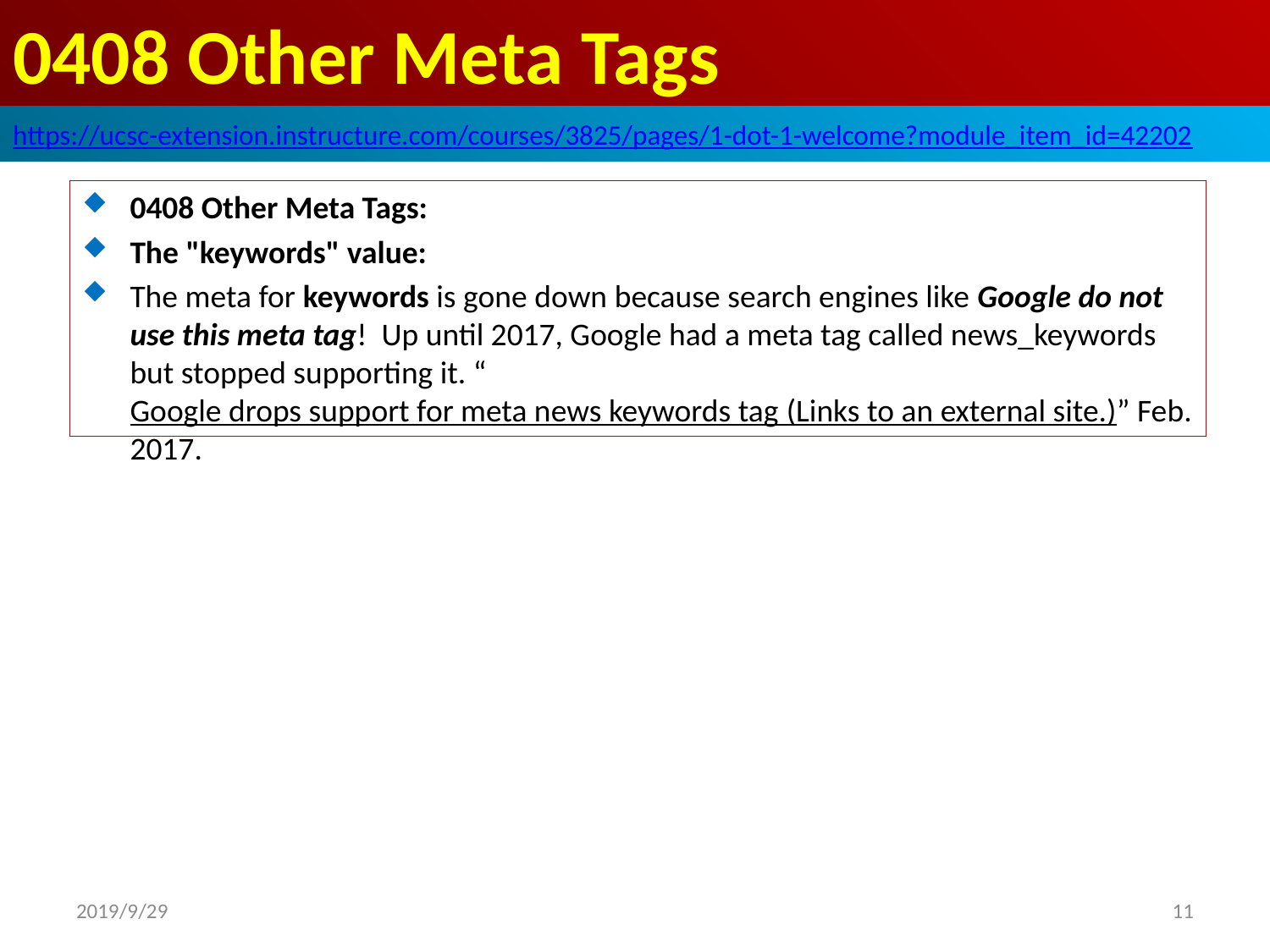

# 0408 Other Meta Tags

https://ucsc-extension.instructure.com/courses/3825/pages/1-dot-1-welcome?module_item_id=42202
0408 Other Meta Tags:
The "keywords" value:
The meta for keywords is gone down because search engines like Google do not use this meta tag!  Up until 2017, Google had a meta tag called news_keywords but stopped supporting it. “Google drops support for meta news keywords tag (Links to an external site.)” Feb. 2017.

2019/9/29
11